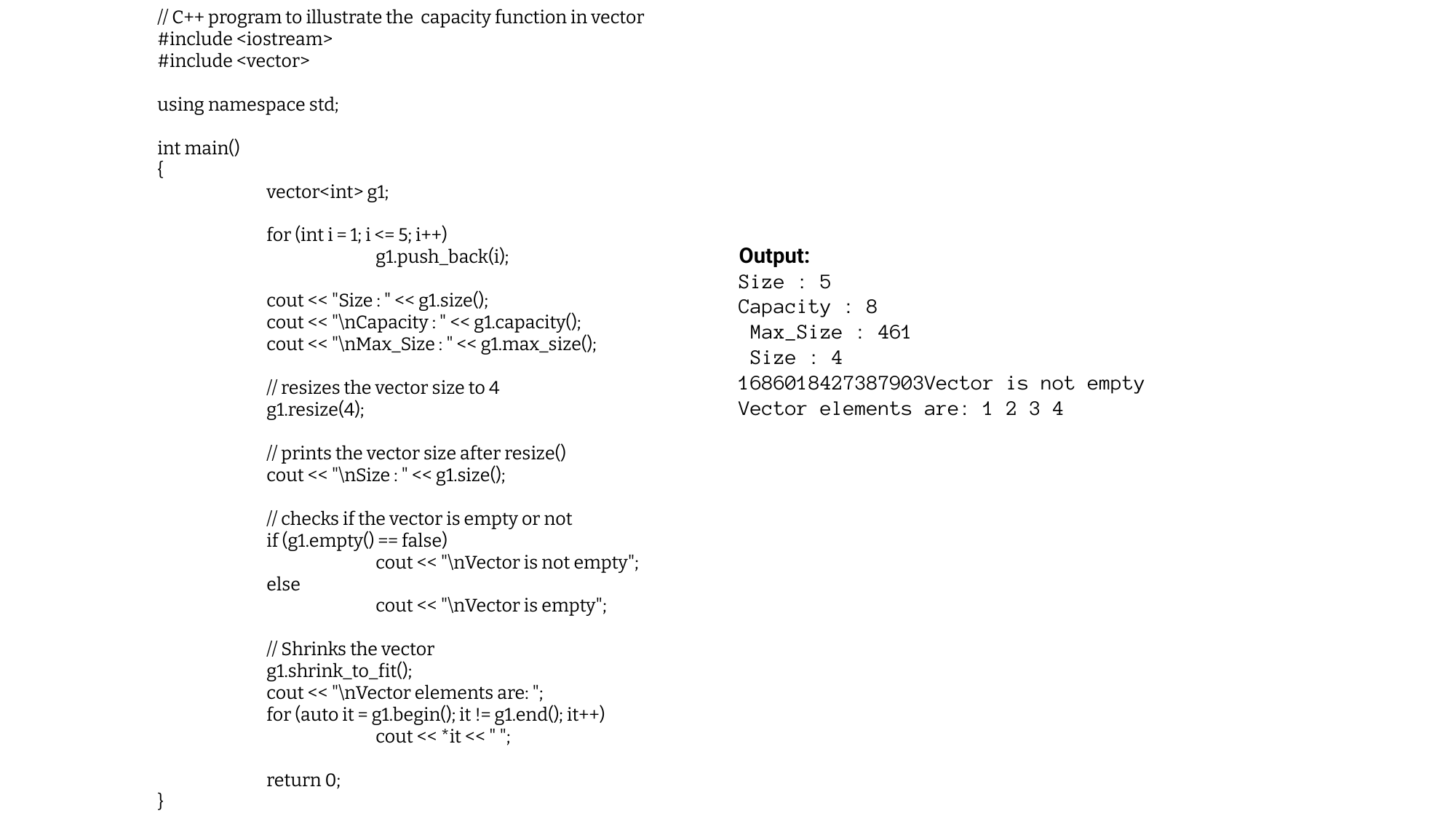

// C++ program to illustrate the  capacity function in vector
#include <iostream>
#include <vector>

using namespace std;

int main()
{
	vector<int> g1;

	for (int i = 1; i <= 5; i++)
		g1.push_back(i);

	cout << "Size : " << g1.size();
	cout << "\nCapacity : " << g1.capacity();
	cout << "\nMax_Size : " << g1.max_size();

	// resizes the vector size to 4
	g1.resize(4);

	// prints the vector size after resize()
	cout << "\nSize : " << g1.size();

	// checks if the vector is empty or not
	if (g1.empty() == false)
		cout << "\nVector is not empty";
	else
		cout << "\nVector is empty";

	// Shrinks the vector
	g1.shrink_to_fit();
	cout << "\nVector elements are: ";
	for (auto it = g1.begin(); it != g1.end(); it++)
		cout << *it << " ";

	return 0;
}
Output:
Size : 5
Capacity : 8
 Max_Size : 461
 Size : 4
1686018427387903Vector is not empty
Vector elements are: 1 2 3 4